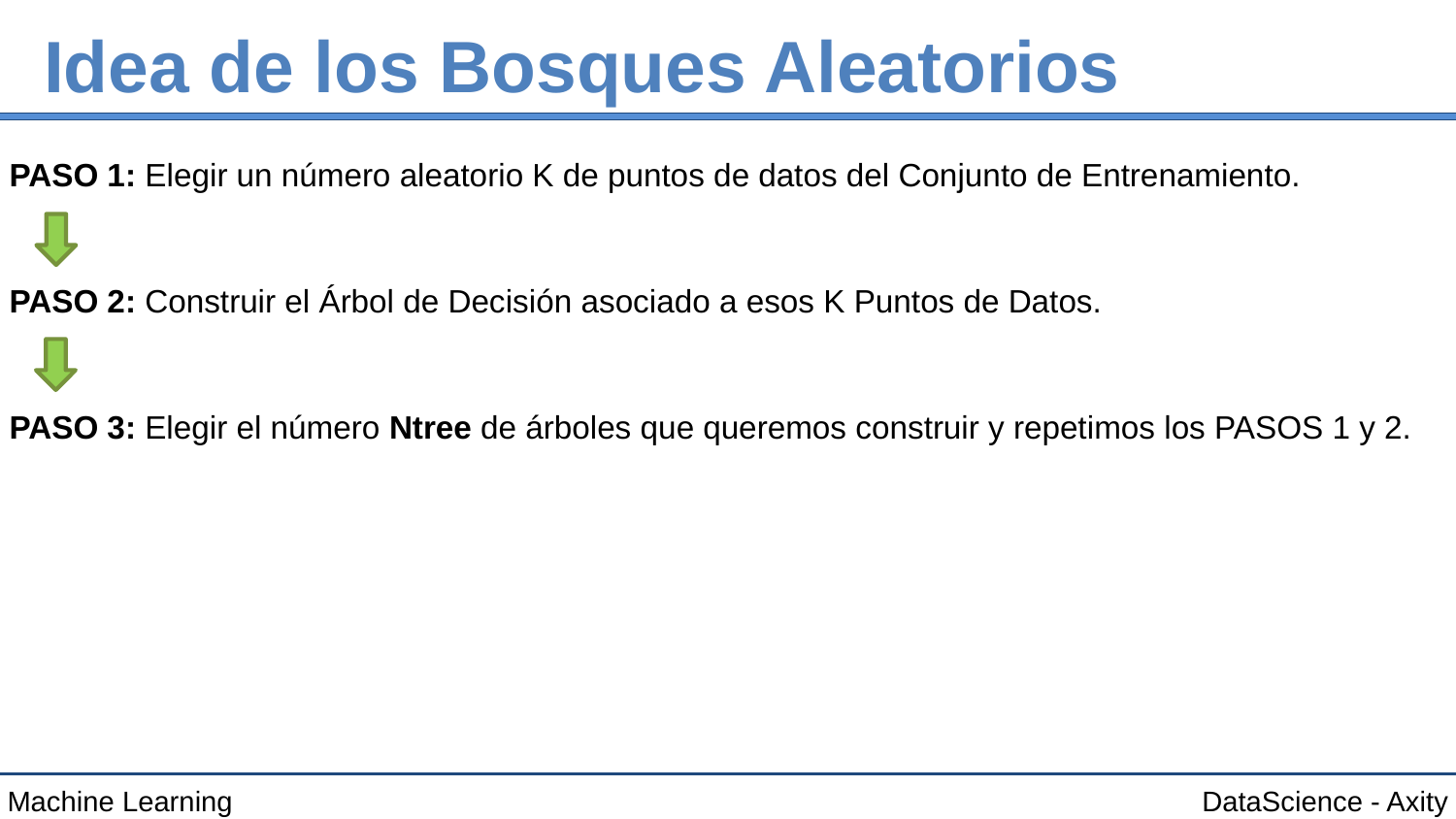

# Idea de los Bosques Aleatorios
PASO 1: Elegir un número aleatorio K de puntos de datos del Conjunto de Entrenamiento.

PASO 2: Construir el Árbol de Decisión asociado a esos K Puntos de Datos.

PASO 3: Elegir el número Ntree de árboles que queremos construir y repetimos los PASOS 1 y 2.